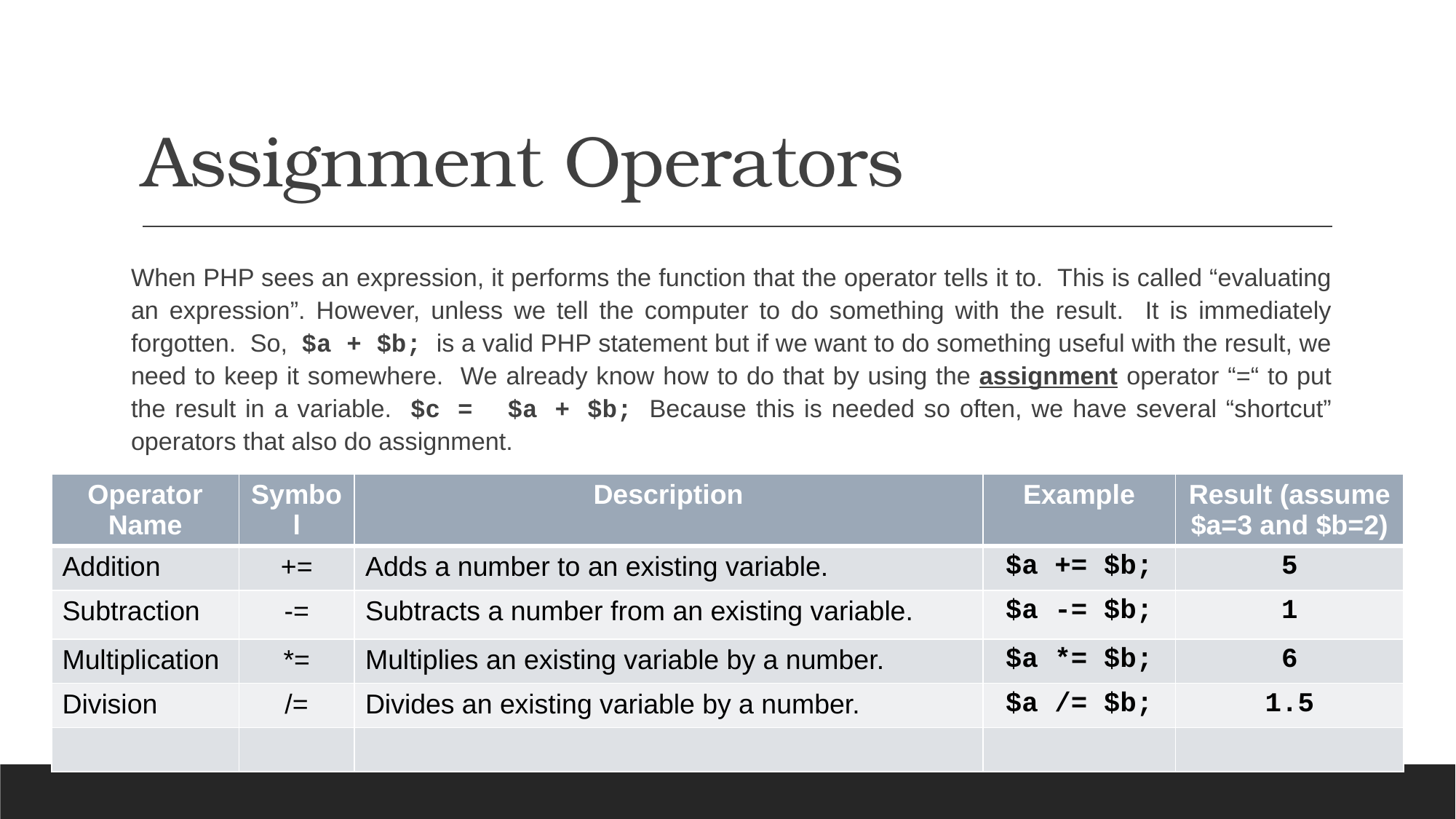

# Assignment Operators
When PHP sees an expression, it performs the function that the operator tells it to.  This is called “evaluating an expression”. However, unless we tell the computer to do something with the result.  It is immediately forgotten.  So,  $a + $b; is a valid PHP statement but if we want to do something useful with the result, we need to keep it somewhere.  We already know how to do that by using the assignment operator “=“ to put the result in a variable.  $c =  $a + $b; Because this is needed so often, we have several “shortcut” operators that also do assignment.

| Operator Name | Symbol | Description | Example | Result (assume $a=3 and $b=2) |
| --- | --- | --- | --- | --- |
| Addition | += | Adds a number to an existing variable. | $a += $b; | 5 |
| Subtraction | -= | Subtracts a number from an existing variable. | $a -= $b; | 1 |
| Multiplication | \*= | Multiplies an existing variable by a number. | $a \*= $b; | 6 |
| Division | /= | Divides an existing variable by a number. | $a /= $b; | 1.5 |
|  |  |  |  |  |